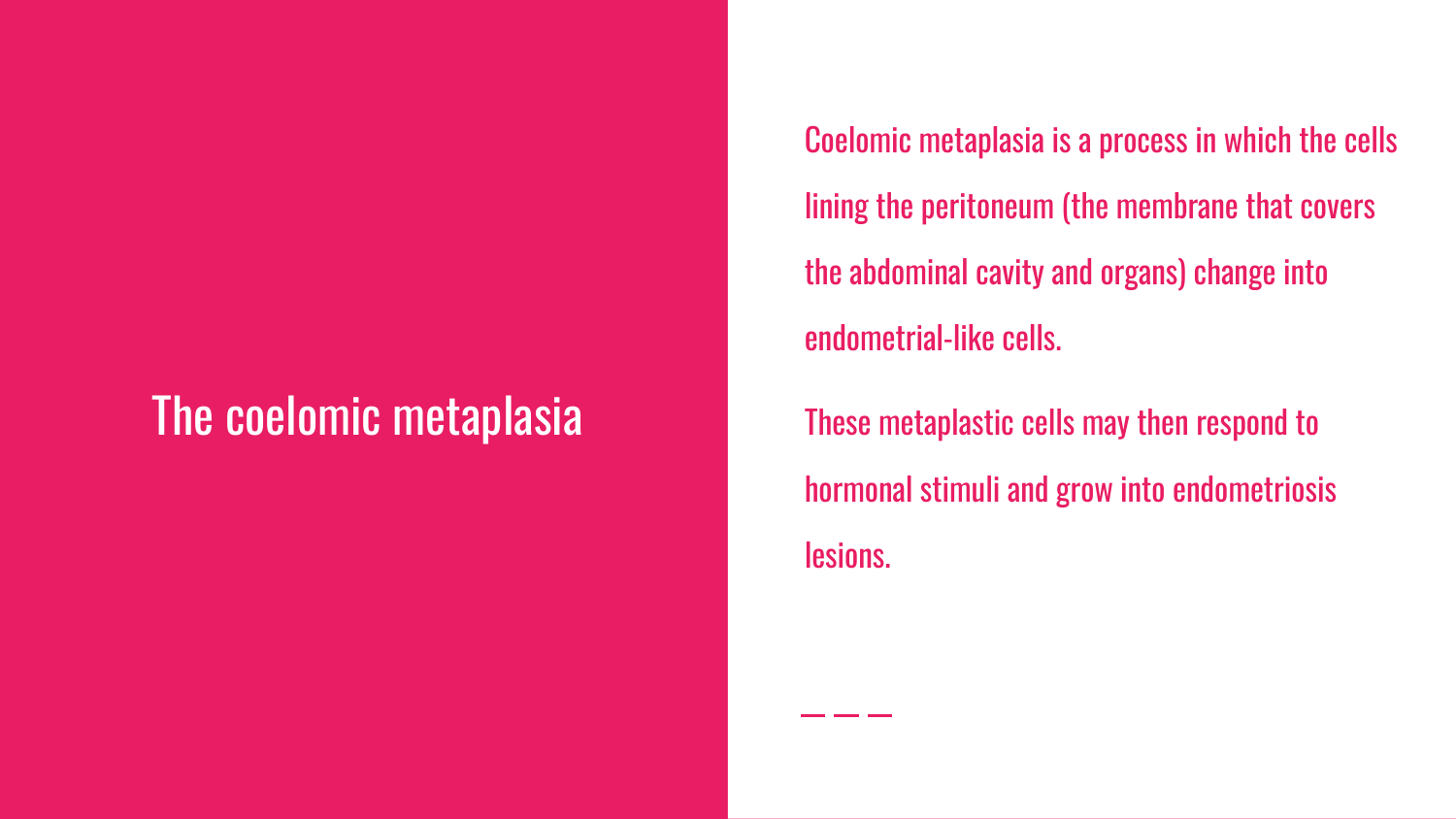

Coelomic metaplasia is a process in which the cells lining the peritoneum (the membrane that covers the abdominal cavity and organs) change into endometrial-like cells.
These metaplastic cells may then respond to hormonal stimuli and grow into endometriosis lesions.

# The coelomic metaplasia